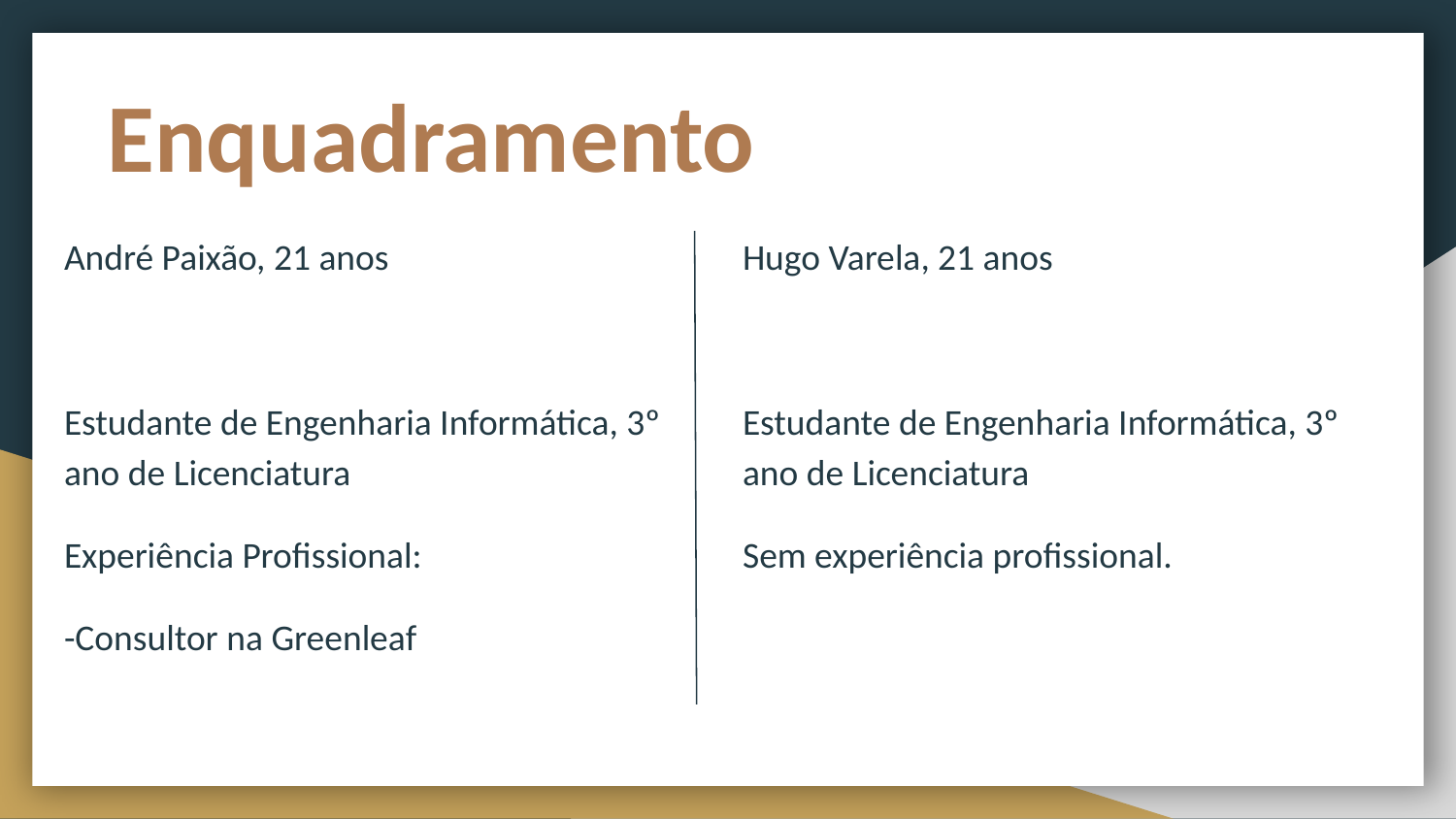

# Enquadramento

André Paixão, 21 anos

Estudante de Engenharia Informática, 3º ano de Licenciatura
Experiência Profissional:
-Consultor na Greenleaf
Hugo Varela, 21 anos

Estudante de Engenharia Informática, 3º ano de Licenciatura
Sem experiência profissional.